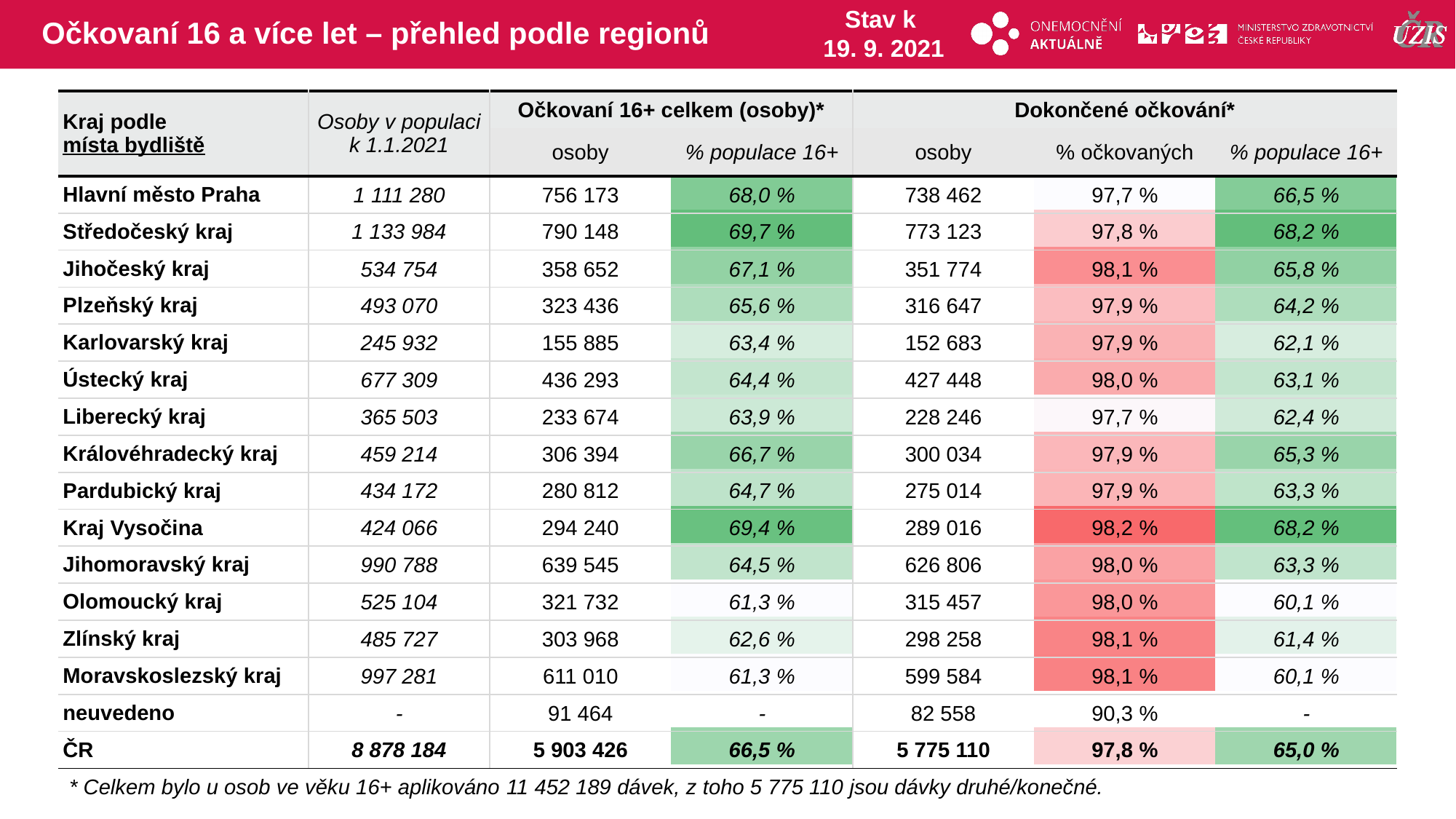

# Očkovaní 16 a více let – přehled podle regionů
Stav k
19. 9. 2021
| Kraj podle místa bydliště | Osoby v populaci k 1.1.2021 | Očkovaní 16+ celkem (osoby)\* |  | Dokončené očkování\* |  |  |
| --- | --- | --- | --- | --- | --- | --- |
|  |  | osoby | % populace 16+ | osoby | % očkovaných | % populace 16+ |
| Hlavní město Praha | 1 111 280 | 756 173 | 68,0 % | 738 462 | 97,7 % | 66,5 % |
| Středočeský kraj | 1 133 984 | 790 148 | 69,7 % | 773 123 | 97,8 % | 68,2 % |
| Jihočeský kraj | 534 754 | 358 652 | 67,1 % | 351 774 | 98,1 % | 65,8 % |
| Plzeňský kraj | 493 070 | 323 436 | 65,6 % | 316 647 | 97,9 % | 64,2 % |
| Karlovarský kraj | 245 932 | 155 885 | 63,4 % | 152 683 | 97,9 % | 62,1 % |
| Ústecký kraj | 677 309 | 436 293 | 64,4 % | 427 448 | 98,0 % | 63,1 % |
| Liberecký kraj | 365 503 | 233 674 | 63,9 % | 228 246 | 97,7 % | 62,4 % |
| Královéhradecký kraj | 459 214 | 306 394 | 66,7 % | 300 034 | 97,9 % | 65,3 % |
| Pardubický kraj | 434 172 | 280 812 | 64,7 % | 275 014 | 97,9 % | 63,3 % |
| Kraj Vysočina | 424 066 | 294 240 | 69,4 % | 289 016 | 98,2 % | 68,2 % |
| Jihomoravský kraj | 990 788 | 639 545 | 64,5 % | 626 806 | 98,0 % | 63,3 % |
| Olomoucký kraj | 525 104 | 321 732 | 61,3 % | 315 457 | 98,0 % | 60,1 % |
| Zlínský kraj | 485 727 | 303 968 | 62,6 % | 298 258 | 98,1 % | 61,4 % |
| Moravskoslezský kraj | 997 281 | 611 010 | 61,3 % | 599 584 | 98,1 % | 60,1 % |
| neuvedeno | - | 91 464 | - | 82 558 | 90,3 % | - |
| ČR | 8 878 184 | 5 903 426 | 66,5 % | 5 775 110 | 97,8 % | 65,0 % |
|  |  |  |  |  |  |
| --- | --- | --- | --- | --- | --- |
|  |  |  |  |  |  |
|  |  |  |  |  |  |
|  |  |  |  |  |  |
|  |  |  |  |  |  |
|  |  |  |  |  |  |
|  |  |  |  |  |  |
|  |  |  |  |  |  |
|  |  |  |  |  |  |
|  |  |  |  |  |  |
|  |  |  |  |  |  |
|  |  |  |  |  |  |
|  |  |  |  |  |  |
|  |  |  |  |  |  |
|  |  |  |  |  |  |
|  |  |  |  |  |  |
* Celkem bylo u osob ve věku 16+ aplikováno 11 452 189 dávek, z toho 5 775 110 jsou dávky druhé/konečné.